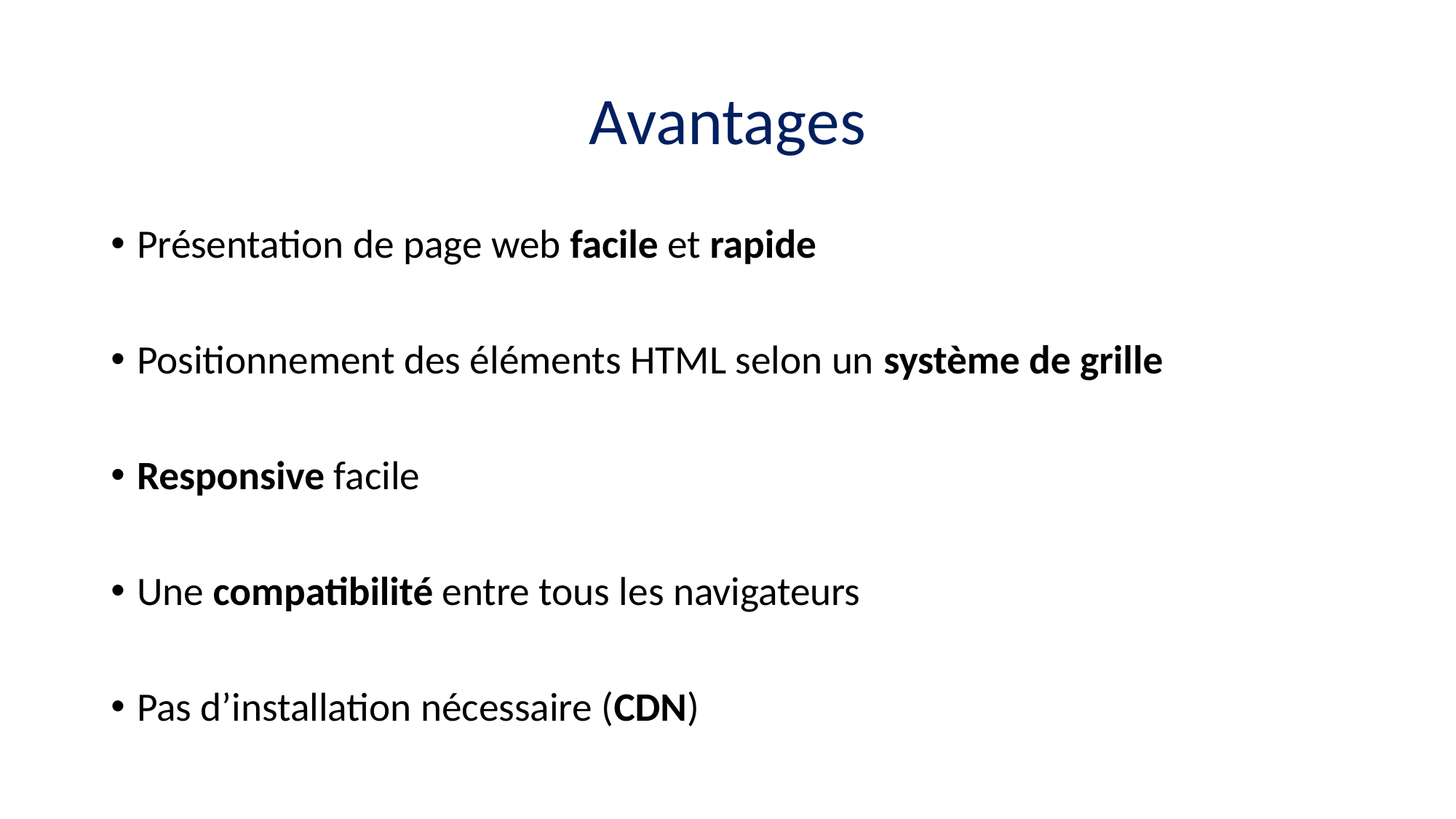

# Avantages
Présentation de page web facile et rapide

Positionnement des éléments HTML selon un système de grille

Responsive facile

Une compatibilité entre tous les navigateurs

Pas d’installation nécessaire (CDN)